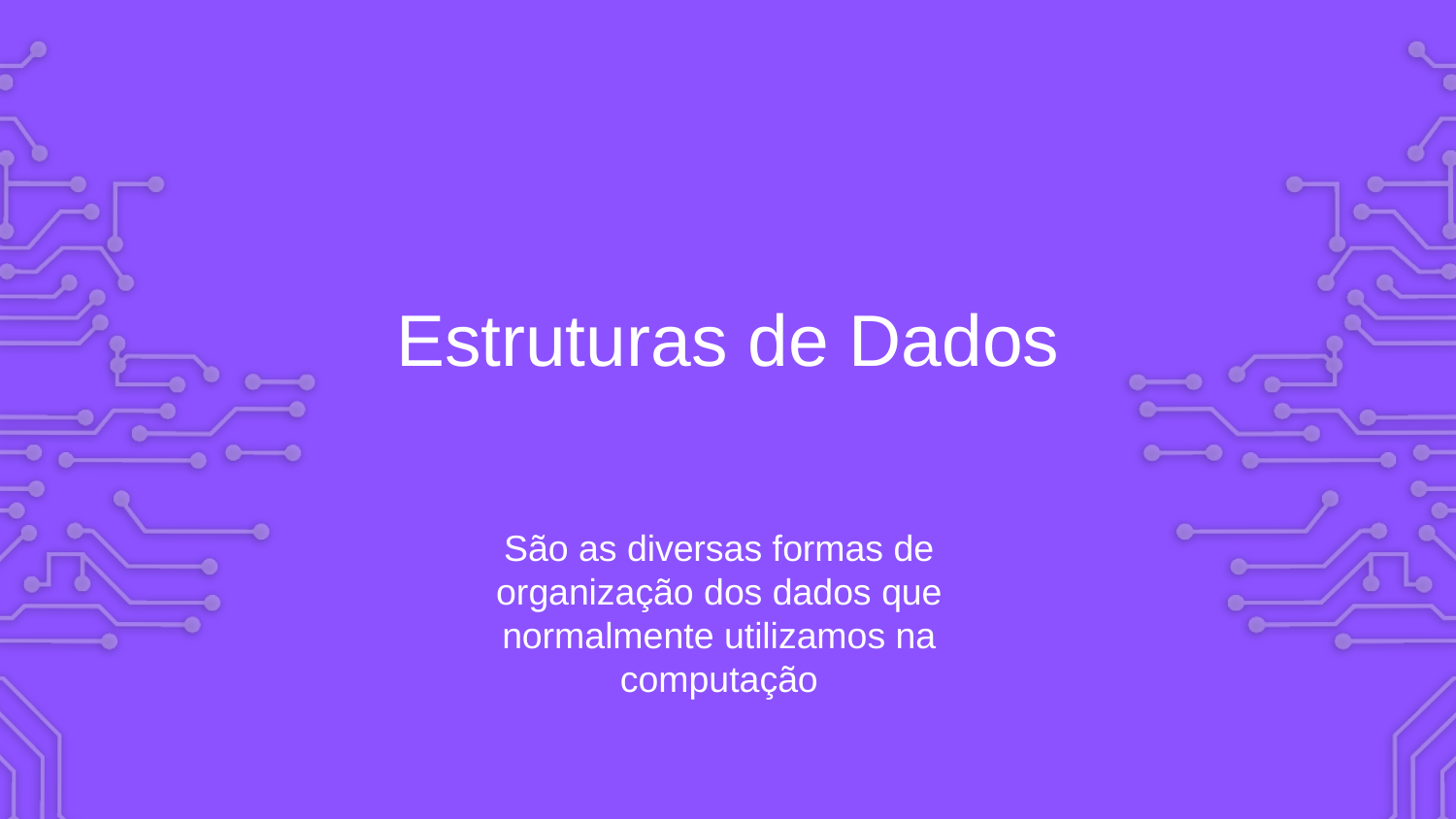

# Estruturas de Dados
São as diversas formas de organização dos dados que normalmente utilizamos na computação